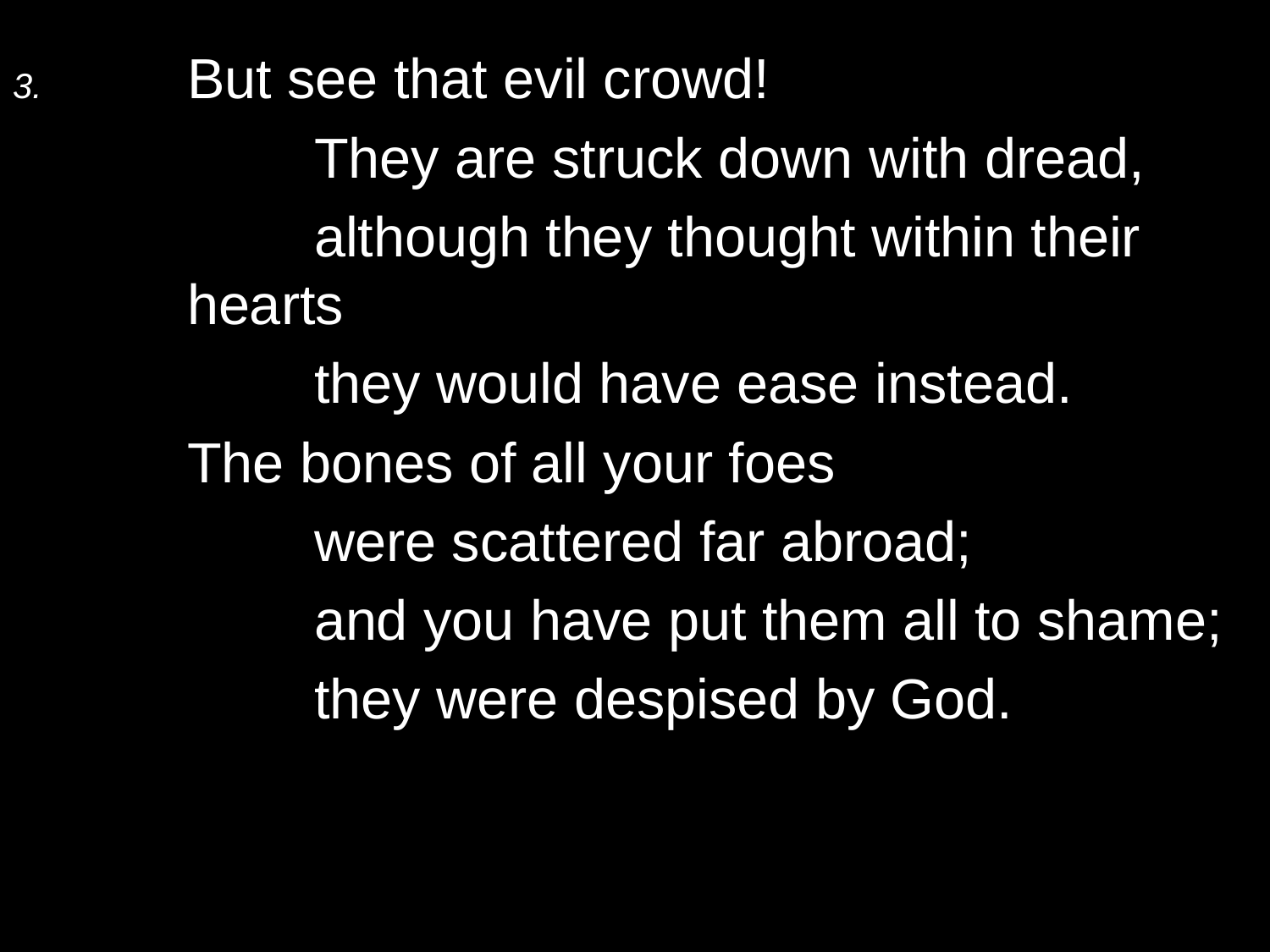

3.	But see that evil crowd!
		They are struck down with dread,
		although they thought within their hearts
		they would have ease instead.
	The bones of all your foes
		were scattered far abroad;
		and you have put them all to shame;
		they were despised by God.